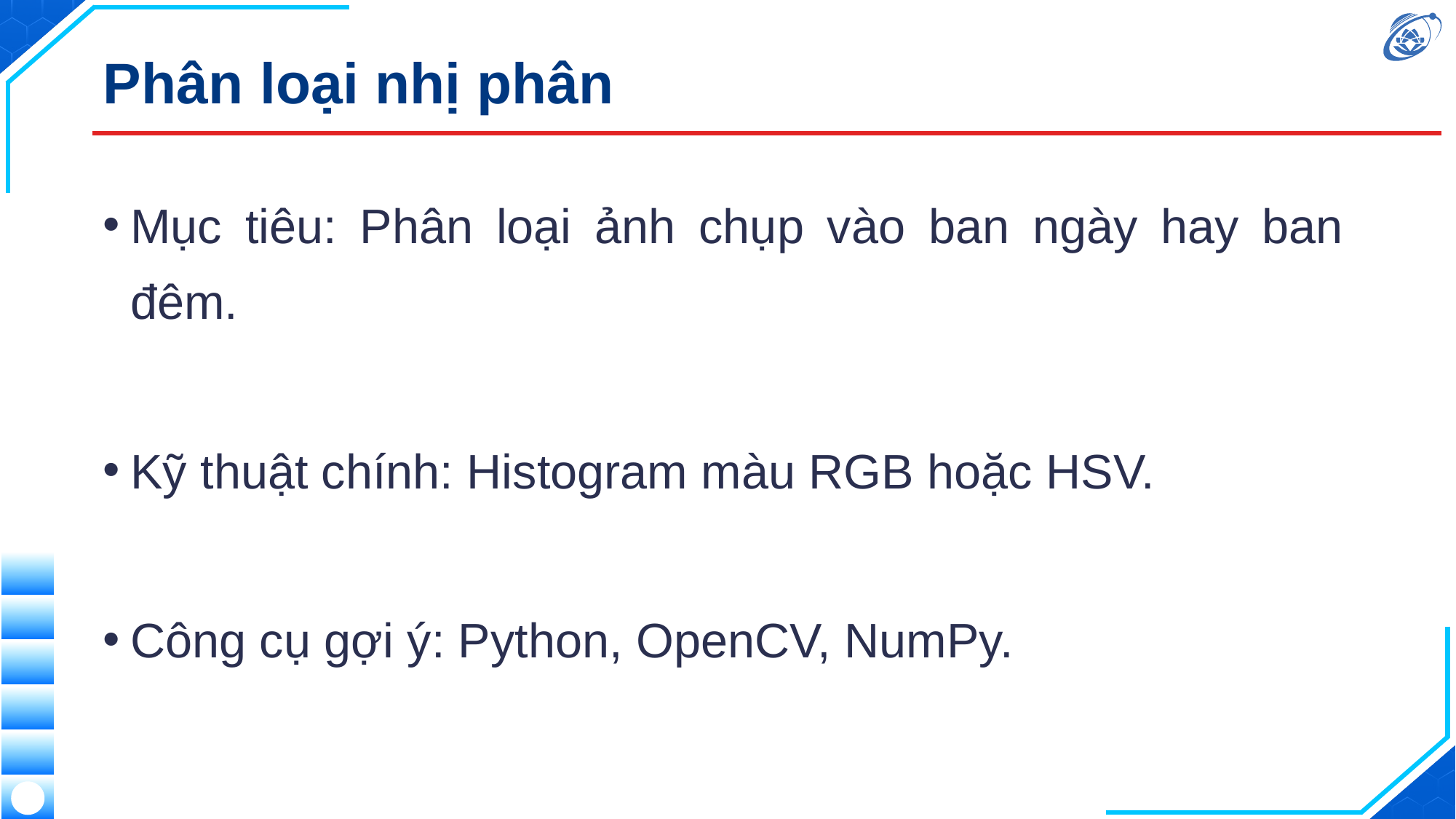

# Phân loại nhị phân
Mục tiêu: Phân loại ảnh chụp vào ban ngày hay ban đêm.

Kỹ thuật chính: Histogram màu RGB hoặc HSV.

Công cụ gợi ý: Python, OpenCV, NumPy.